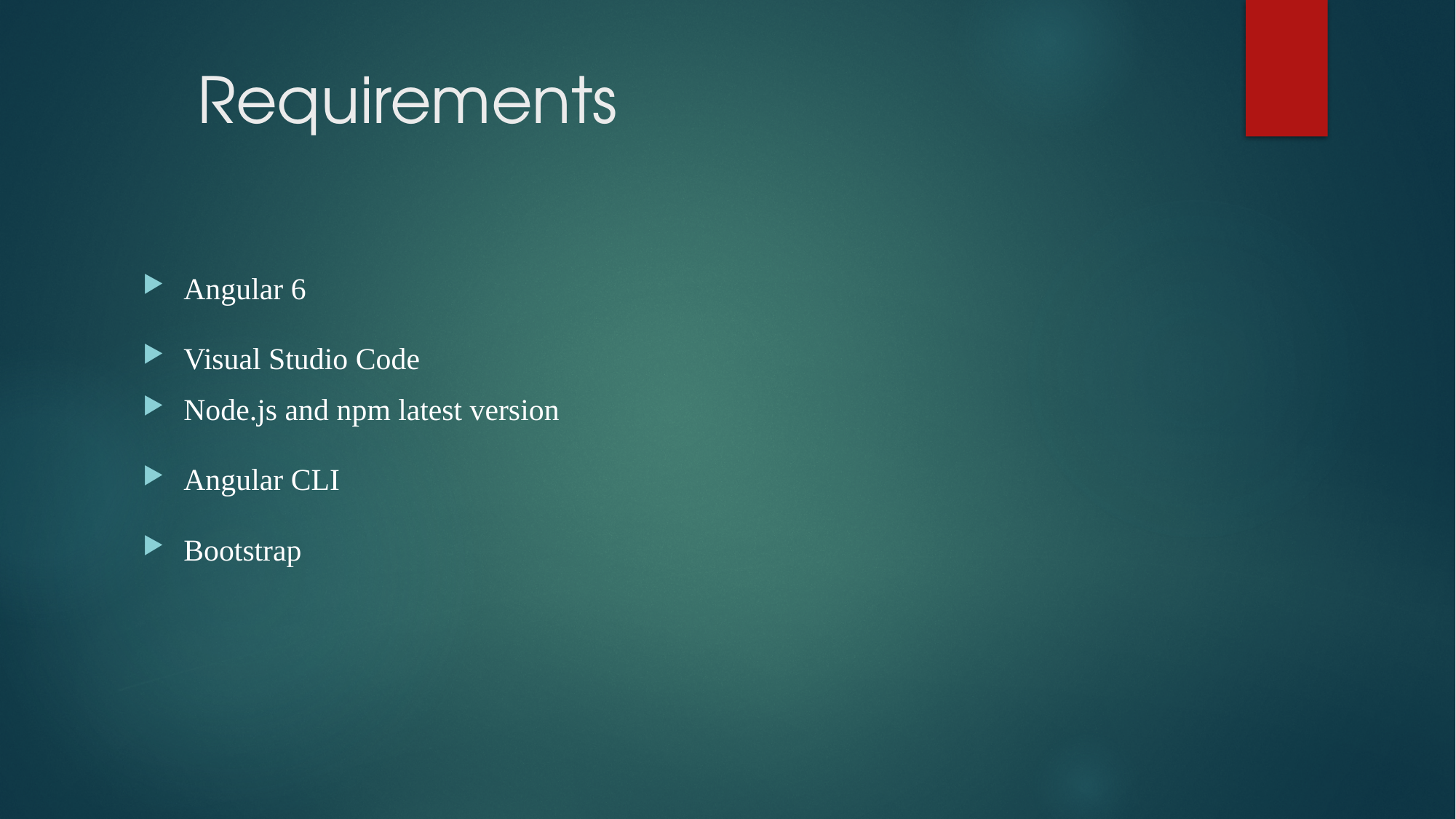

# Requirements
Angular 6
Visual Studio Code
Node.js and npm latest version
Angular CLI
Bootstrap